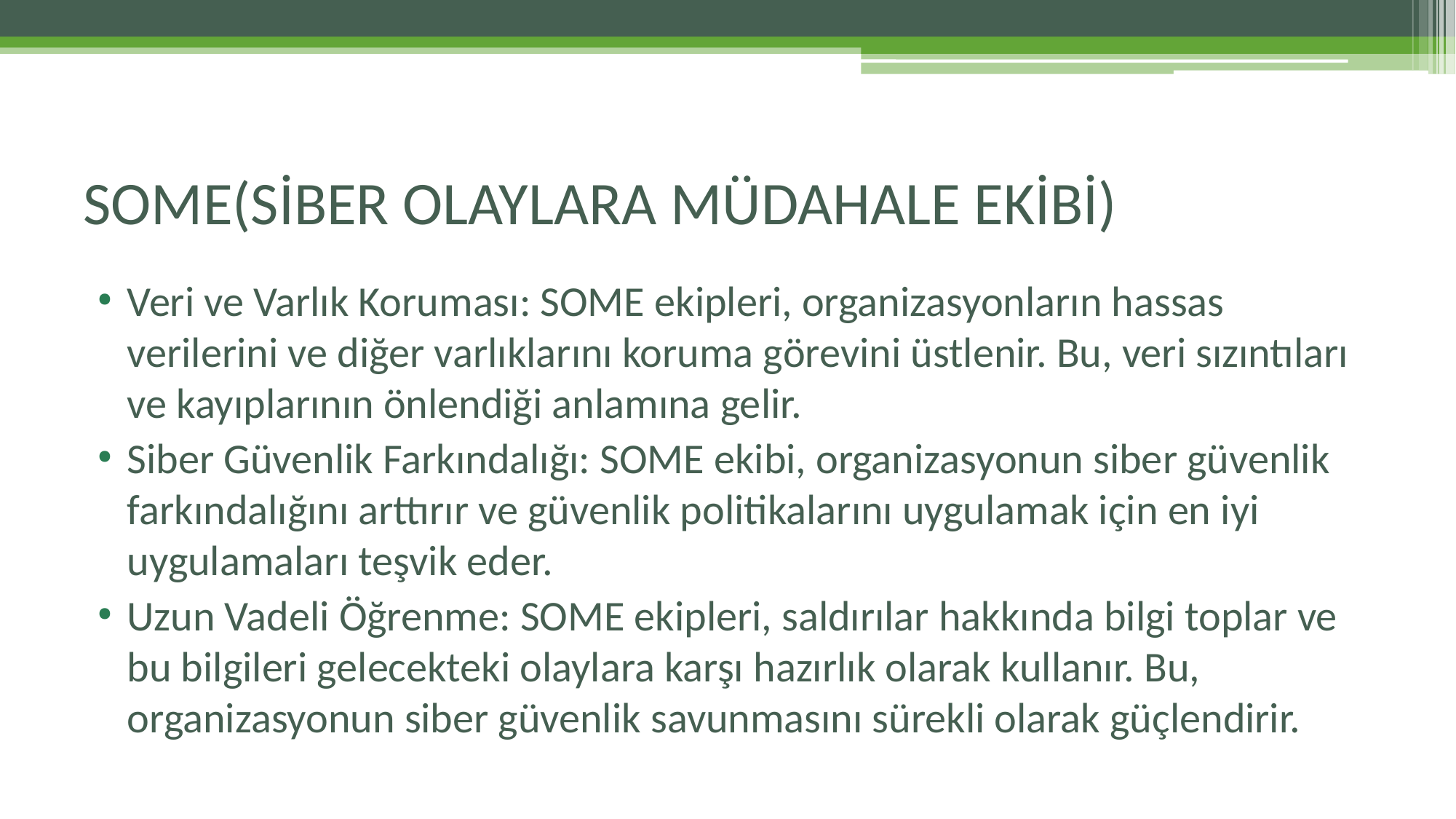

# SOME(SİBER OLAYLARA MÜDAHALE EKİBİ)
Veri ve Varlık Koruması: SOME ekipleri, organizasyonların hassas verilerini ve diğer varlıklarını koruma görevini üstlenir. Bu, veri sızıntıları ve kayıplarının önlendiği anlamına gelir.
Siber Güvenlik Farkındalığı: SOME ekibi, organizasyonun siber güvenlik farkındalığını arttırır ve güvenlik politikalarını uygulamak için en iyi uygulamaları teşvik eder.
Uzun Vadeli Öğrenme: SOME ekipleri, saldırılar hakkında bilgi toplar ve bu bilgileri gelecekteki olaylara karşı hazırlık olarak kullanır. Bu, organizasyonun siber güvenlik savunmasını sürekli olarak güçlendirir.